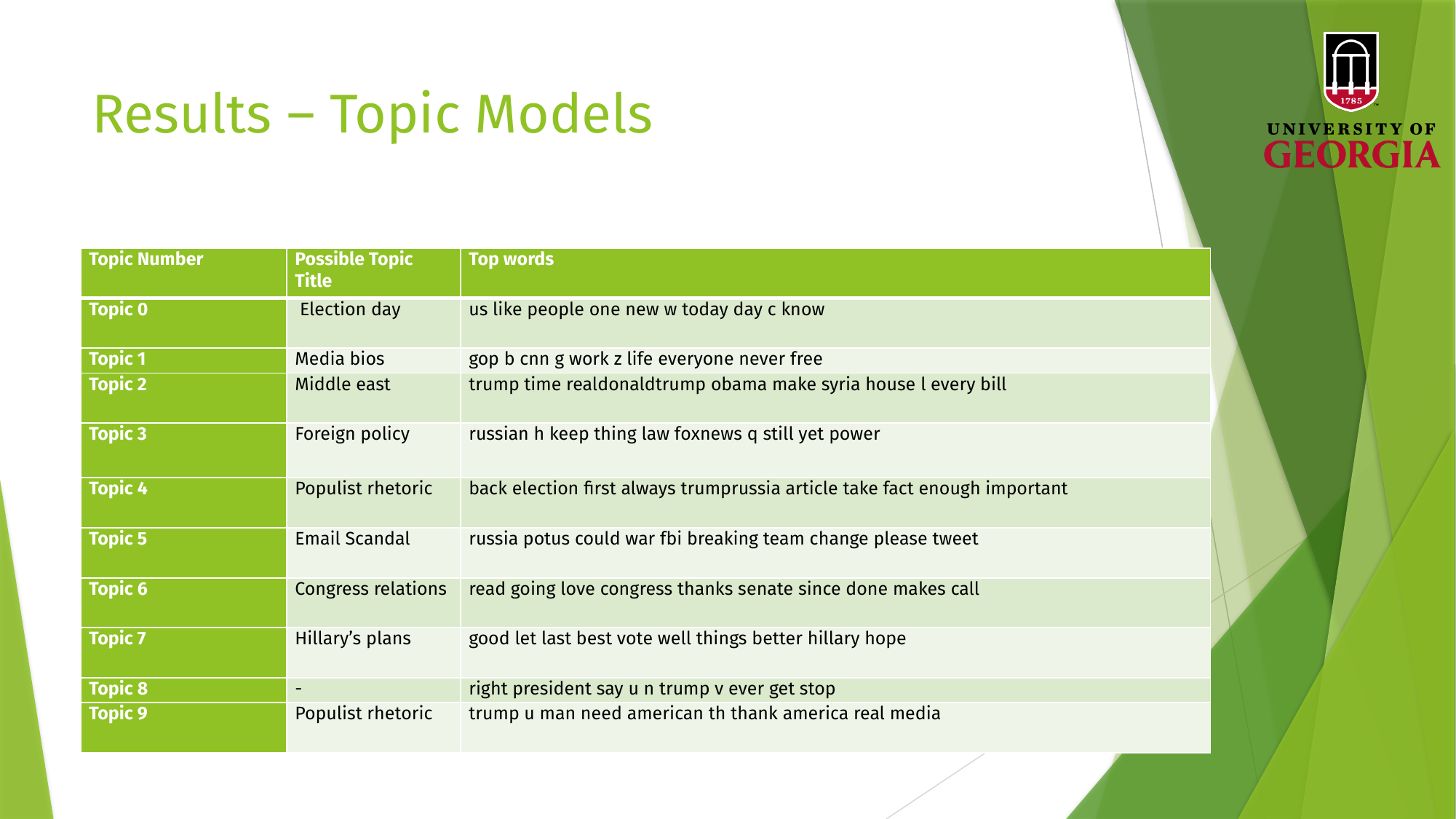

# Results – Topic Models
| Topic Number | Possible Topic Title | Top words |
| --- | --- | --- |
| Topic 0 | Election day | us like people one new w today day c know |
| Topic 1 | Media bios | gop b cnn g work z life everyone never free |
| Topic 2 | Middle east | trump time realdonaldtrump obama make syria house l every bill |
| Topic 3 | Foreign policy | russian h keep thing law foxnews q still yet power |
| Topic 4 | Populist rhetoric | back election first always trumprussia article take fact enough important |
| Topic 5 | Email Scandal | russia potus could war fbi breaking team change please tweet |
| Topic 6 | Congress relations | read going love congress thanks senate since done makes call |
| Topic 7 | Hillary’s plans | good let last best vote well things better hillary hope |
| Topic 8 | - | right president say u n trump v ever get stop |
| Topic 9 | Populist rhetoric | trump u man need american th thank america real media |